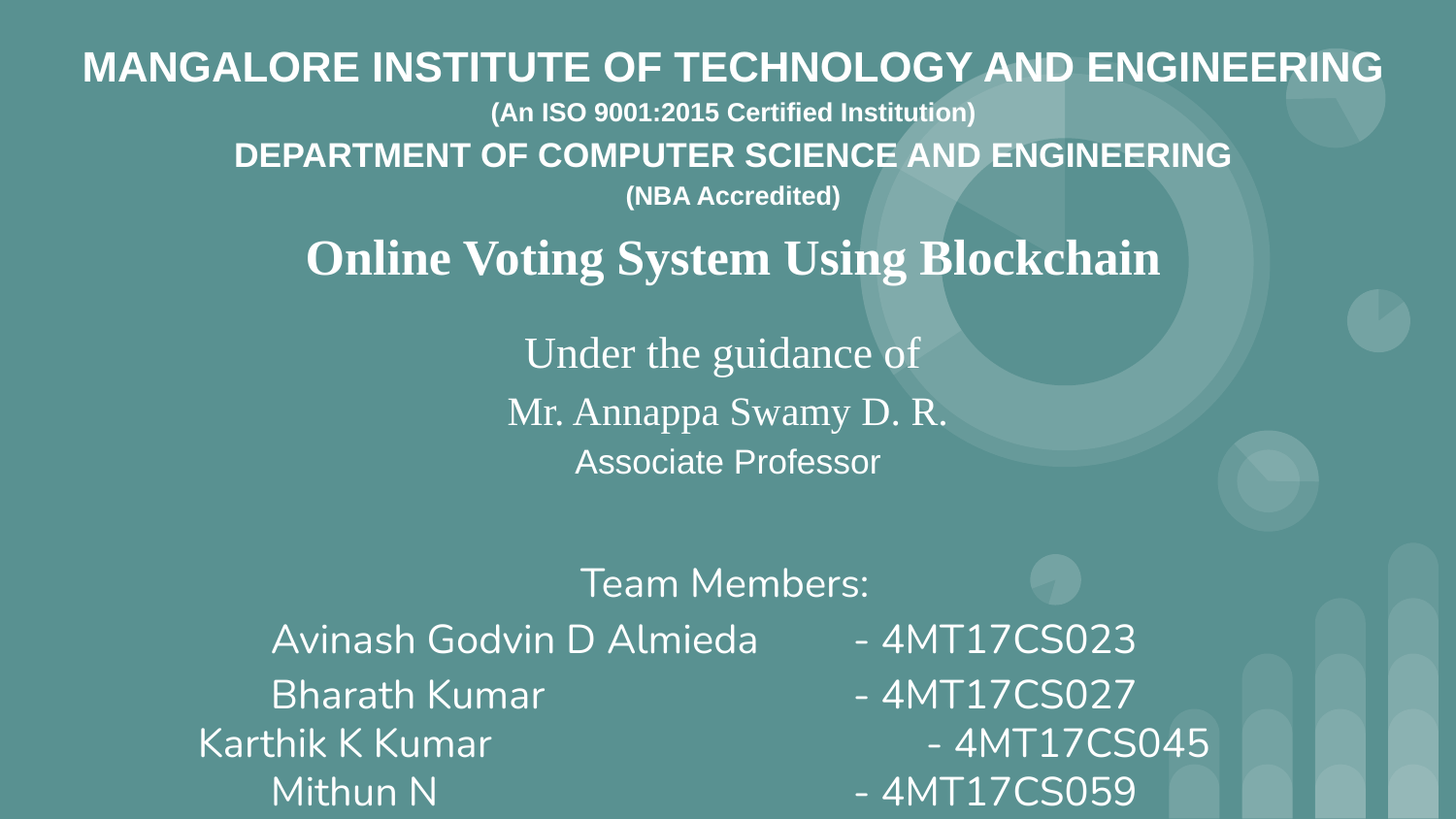

MANGALORE INSTITUTE OF TECHNOLOGY AND ENGINEERING
(An ISO 9001:2015 Certified Institution)
DEPARTMENT OF COMPUTER SCIENCE AND ENGINEERING
(NBA Accredited)

# Online Voting System Using Blockchain
Under the guidance of
Mr. Annappa Swamy D. R.
Associate Professor

    Team Members:
Avinash Godvin D Almieda 	- 4MT17CS023
Bharath Kumar                      	- 4MT17CS027
Karthik K Kumar 			- 4MT17CS045
Mithun N                                	- 4MT17CS059